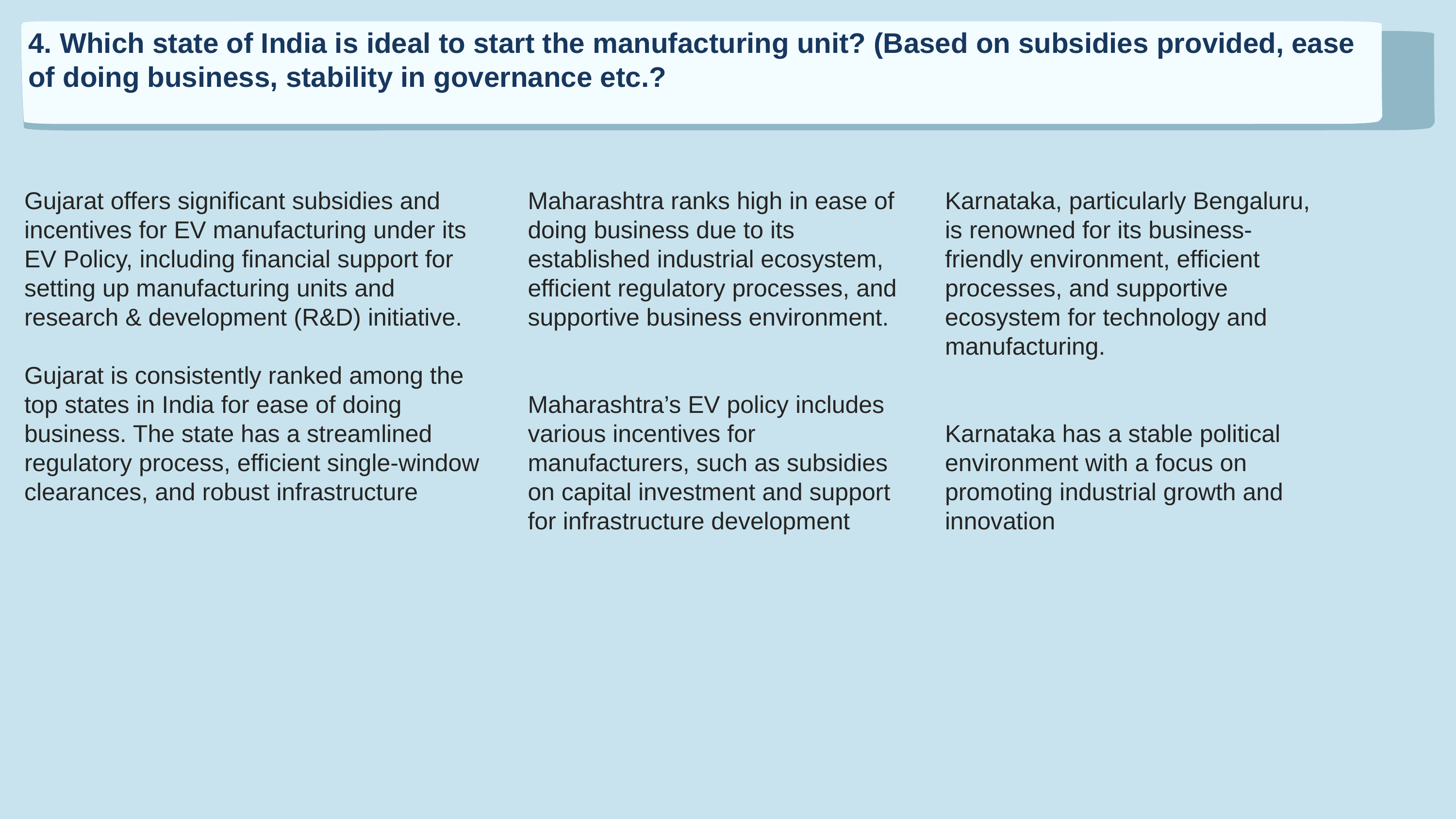

4. Which state of India is ideal to start the manufacturing unit? (Based on subsidies provided, ease of doing business, stability in governance etc.?

Gujarat offers significant subsidies and incentives for EV manufacturing under its EV Policy, including financial support for setting up manufacturing units and research & development (R&D) initiative.
Gujarat is consistently ranked among the top states in India for ease of doing business. The state has a streamlined regulatory process, efficient single-window clearances, and robust infrastructure
Maharashtra ranks high in ease of doing business due to its established industrial ecosystem, efficient regulatory processes, and supportive business environment.

Maharashtra’s EV policy includes various incentives for manufacturers, such as subsidies on capital investment and support for infrastructure development
Karnataka, particularly Bengaluru, is renowned for its business-friendly environment, efficient processes, and supportive ecosystem for technology and manufacturing.

Karnataka has a stable political environment with a focus on promoting industrial growth and innovation